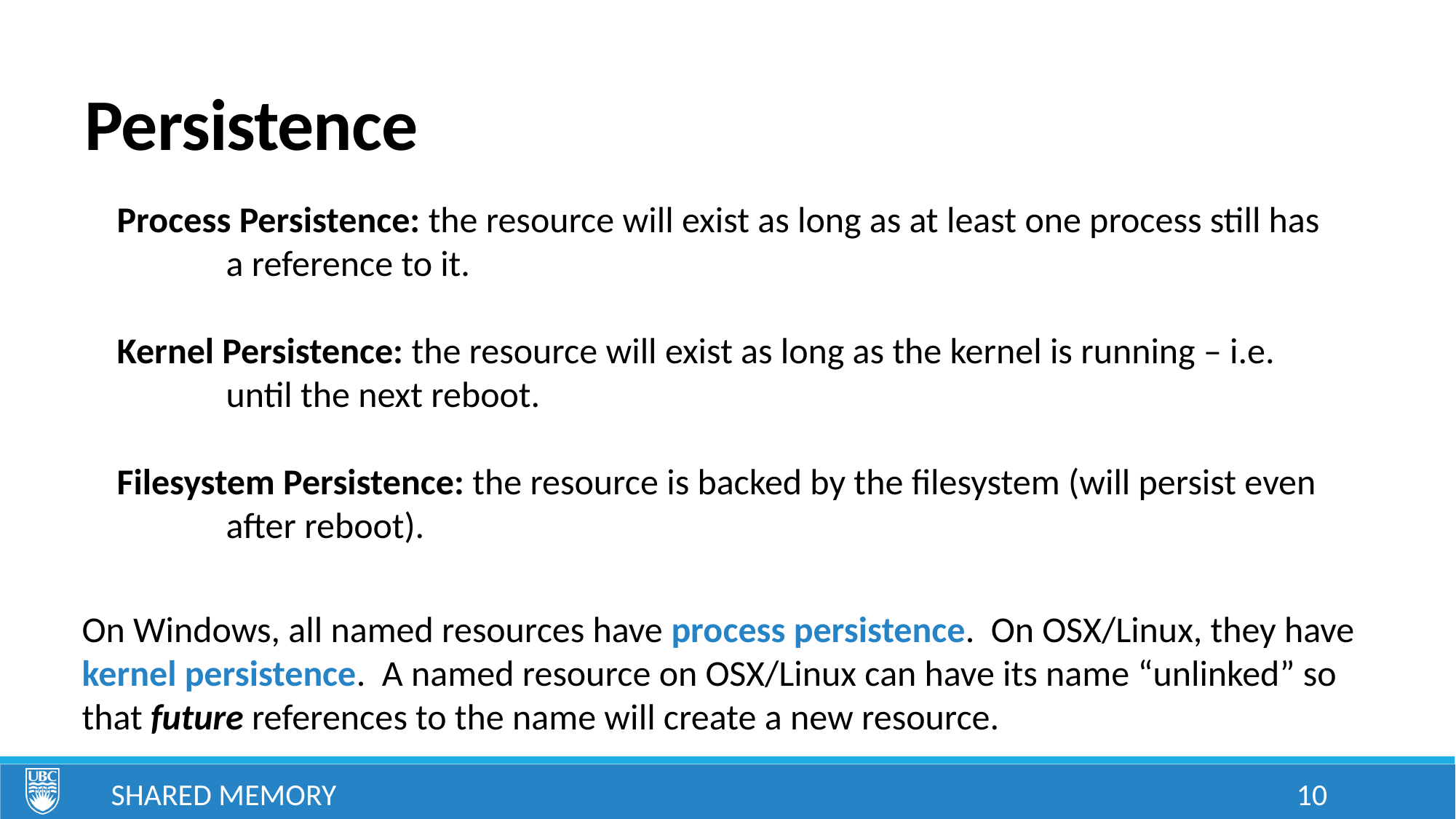

# Persistence
Process Persistence: the resource will exist as long as at least one process still has
	a reference to it.

Kernel Persistence: the resource will exist as long as the kernel is running – i.e.
	until the next reboot.

Filesystem Persistence: the resource is backed by the filesystem (will persist even
	after reboot).
On Windows, all named resources have process persistence.  On OSX/Linux, they have kernel persistence.  A named resource on OSX/Linux can have its name “unlinked” so that future references to the name will create a new resource.
Shared Memory
10